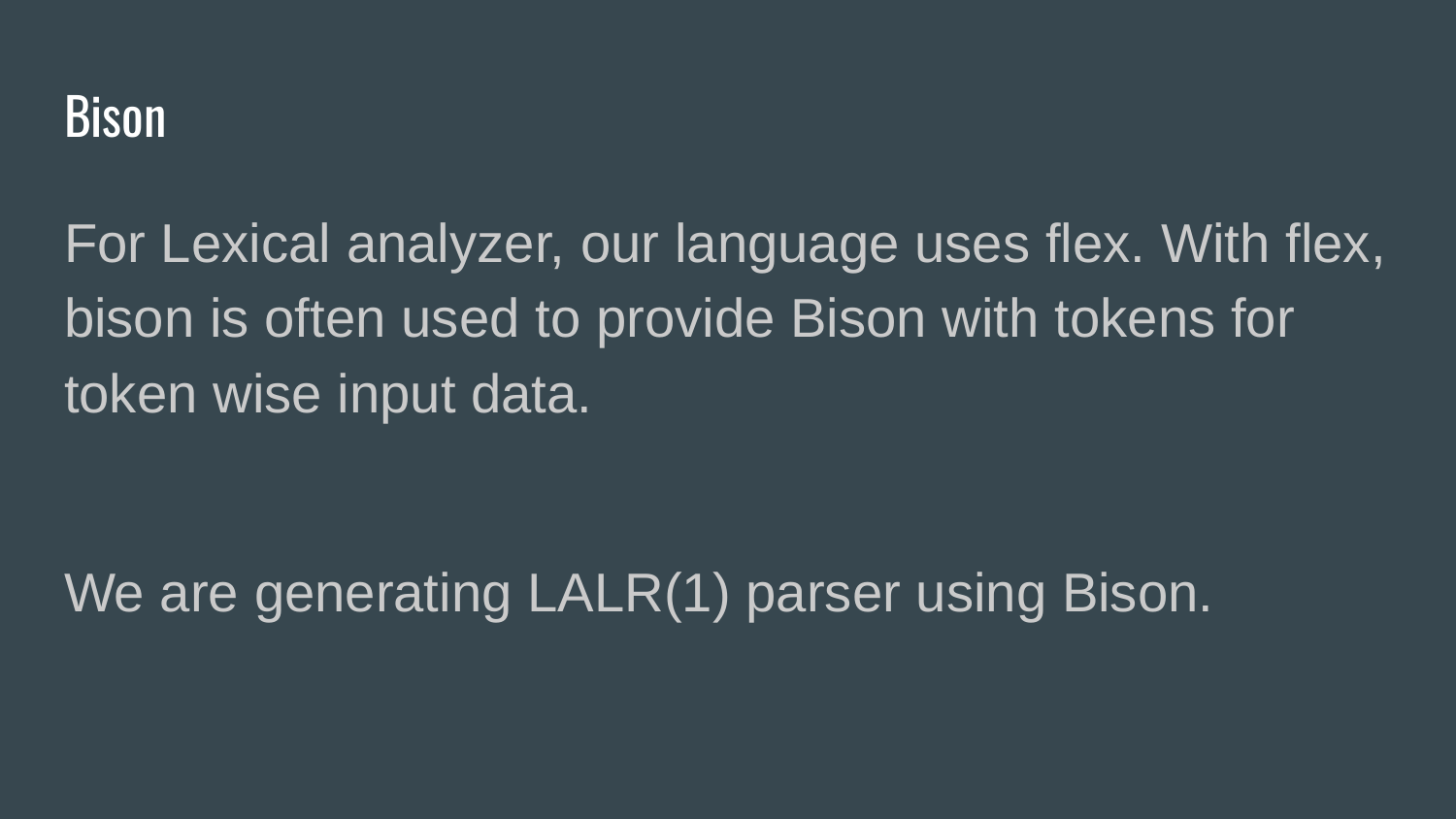

# Bison

For Lexical analyzer, our language uses flex. With flex, bison is often used to provide Bison with tokens for token wise input data.

We are generating LALR(1) parser using Bison.